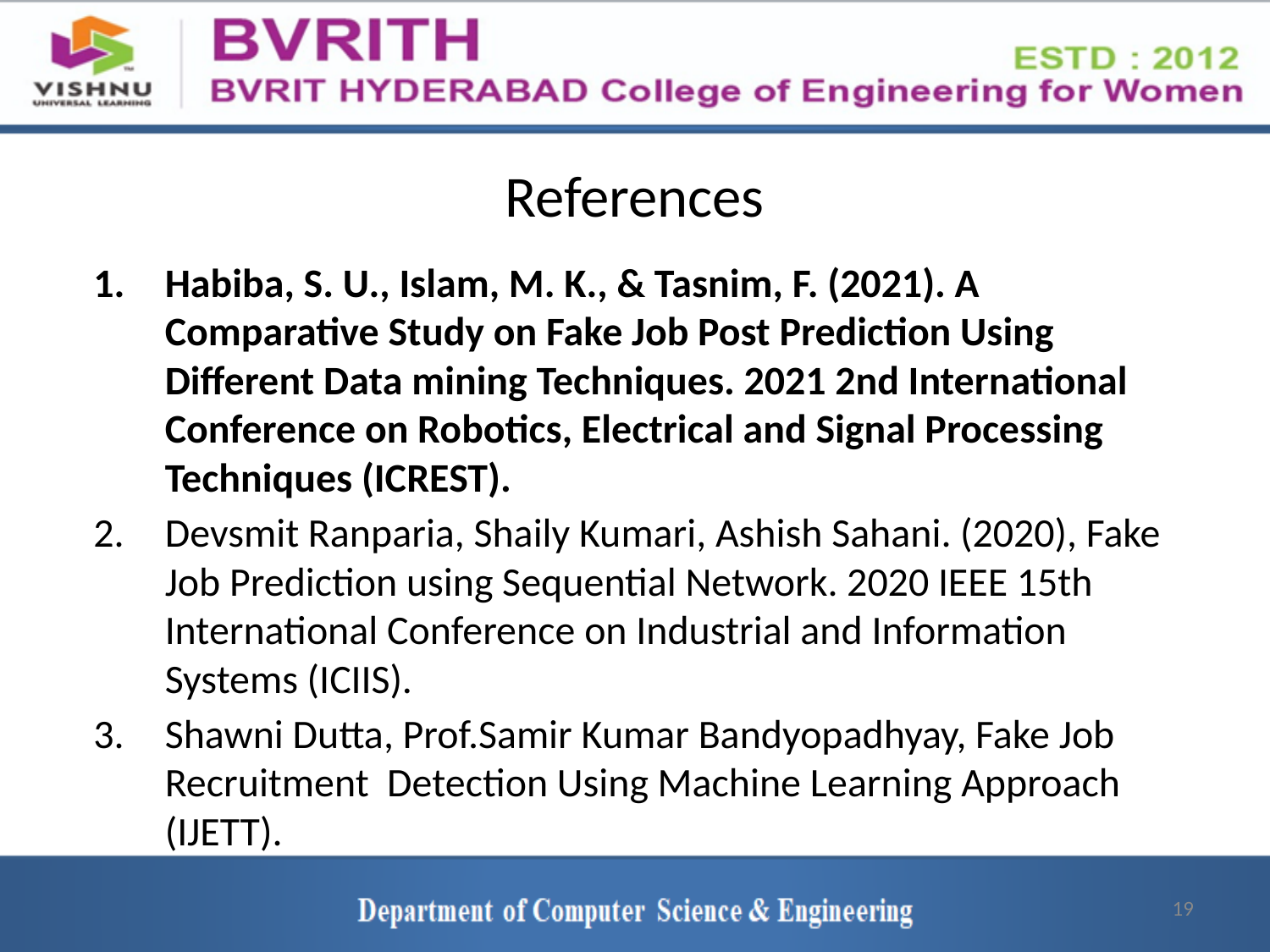

# References
Habiba, S. U., Islam, M. K., & Tasnim, F. (2021). A Comparative Study on Fake Job Post Prediction Using Different Data mining Techniques. 2021 2nd International Conference on Robotics, Electrical and Signal Processing Techniques (ICREST).
Devsmit Ranparia, Shaily Kumari, Ashish Sahani. (2020), Fake Job Prediction using Sequential Network. 2020 IEEE 15th International Conference on Industrial and Information Systems (ICIIS).
Shawni Dutta, Prof.Samir Kumar Bandyopadhyay, Fake Job Recruitment  Detection Using Machine Learning Approach (IJETT).
19